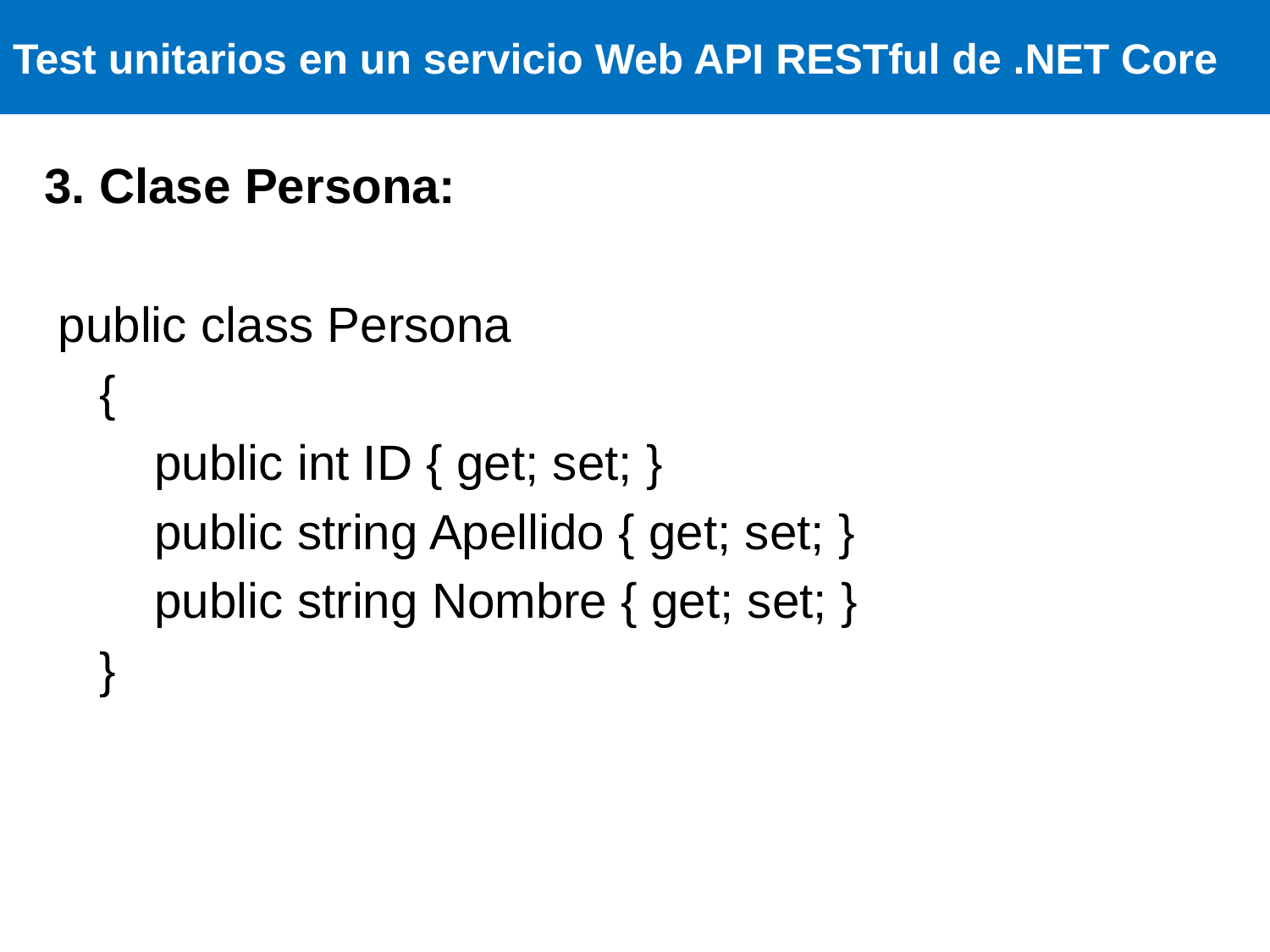

# Test unitarios en un servicio Web API RESTful de .NET Core
3. Clase Persona:

 public class Persona
    {
        public int ID { get; set; }
        public string Apellido { get; set; }
        public string Nombre { get; set; }
    }